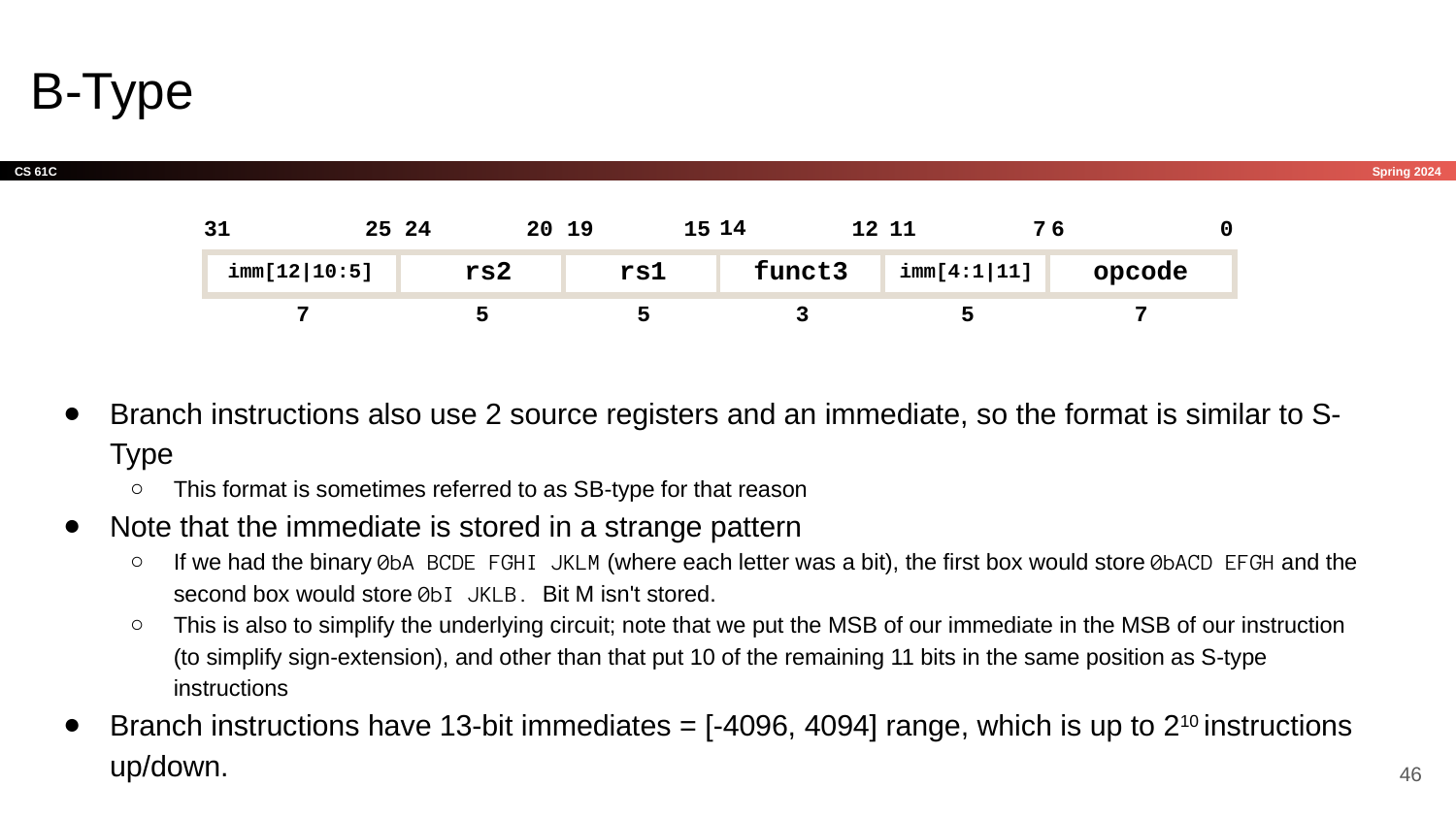

# B-Type
14
19
31
25
24
20
15
12
11
7
6
0
rs2
rs1
funct3
opcode
imm[4:1|11]
imm[12|10:5]

7
5
5
3
5
7
Branch instructions also use 2 source registers and an immediate, so the format is similar to S-Type
This format is sometimes referred to as SB-type for that reason
Note that the immediate is stored in a strange pattern
If we had the binary 0bA BCDE FGHI JKLM (where each letter was a bit), the first box would store 0bACD EFGH and the second box would store 0bI JKLB. Bit M isn't stored.
This is also to simplify the underlying circuit; note that we put the MSB of our immediate in the MSB of our instruction (to simplify sign-extension), and other than that put 10 of the remaining 11 bits in the same position as S-type instructions
Branch instructions have 13-bit immediates = [-4096, 4094] range, which is up to 210 instructions up/down.
46